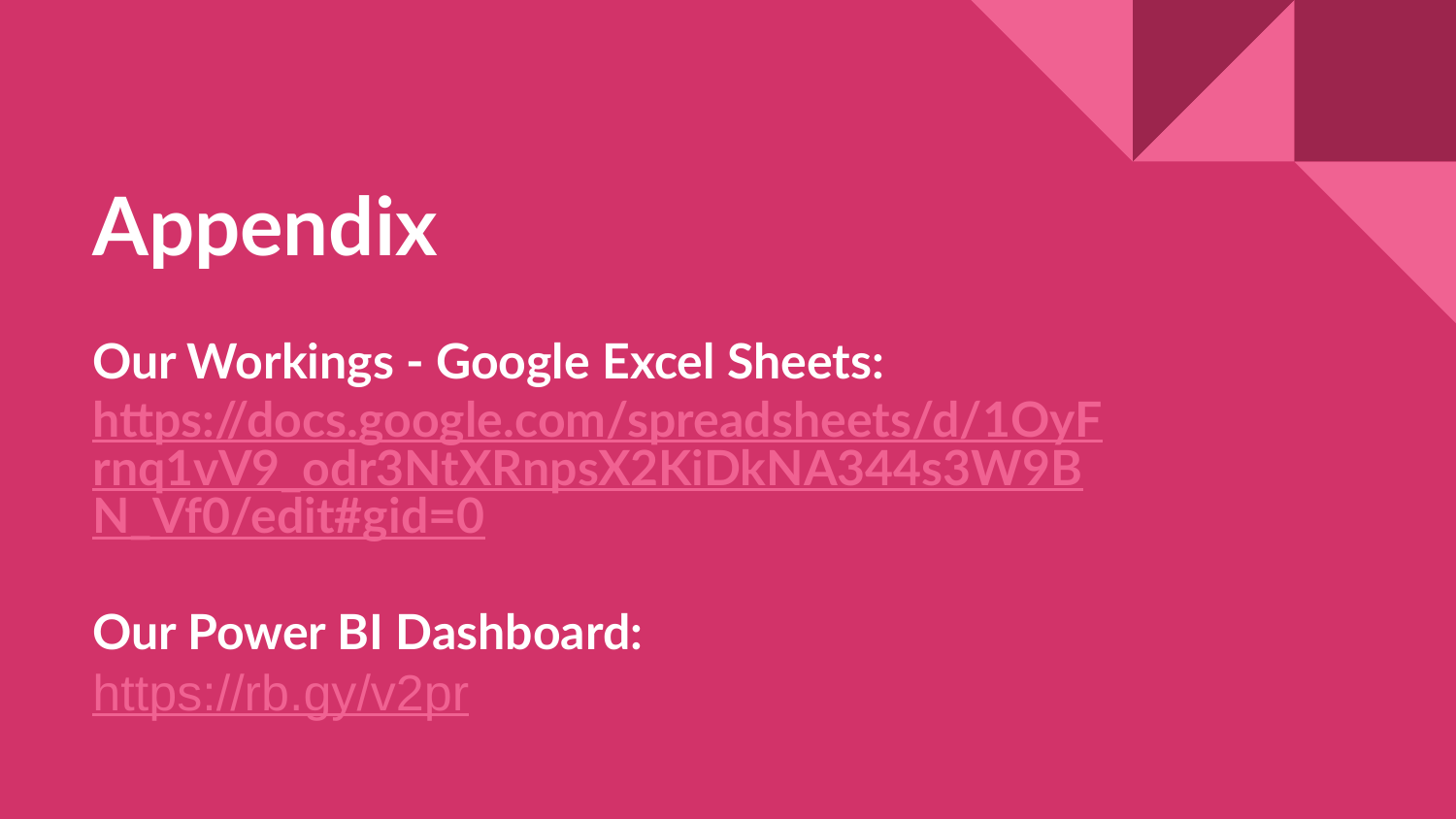

# Appendix

Our Workings - Google Excel Sheets:
https://docs.google.com/spreadsheets/d/1OyFrnq1vV9_odr3NtXRnpsX2KiDkNA344s3W9BN_Vf0/edit#gid=0

Our Power BI Dashboard:
https://rb.gy/v2pr